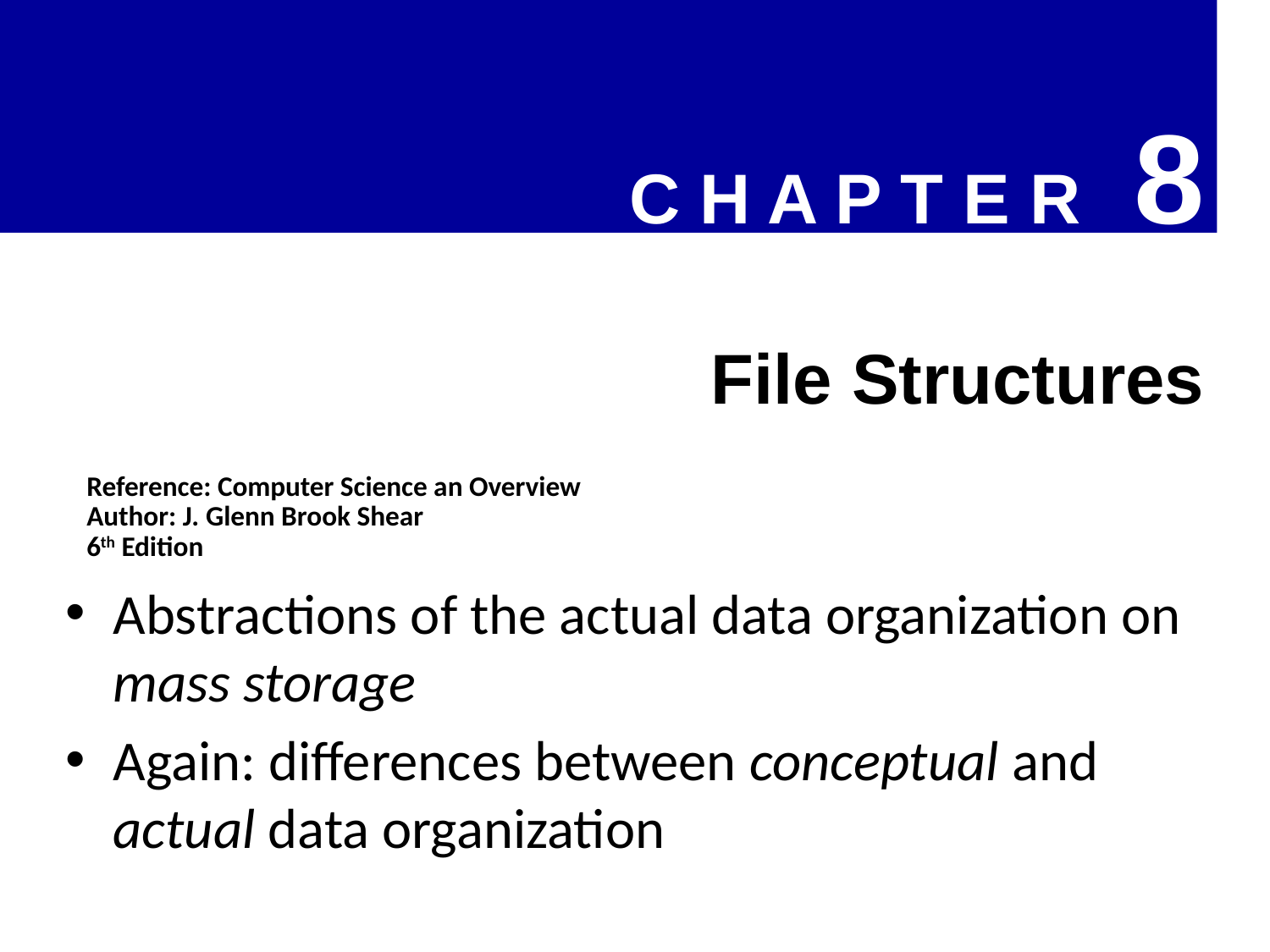

C H A P T E R   8
File Structures
Reference: Computer Science an Overview
Author: J. Glenn Brook Shear
6th Edition

Abstractions of the actual data organization on mass storage
Again: differences between conceptual and actual data organization